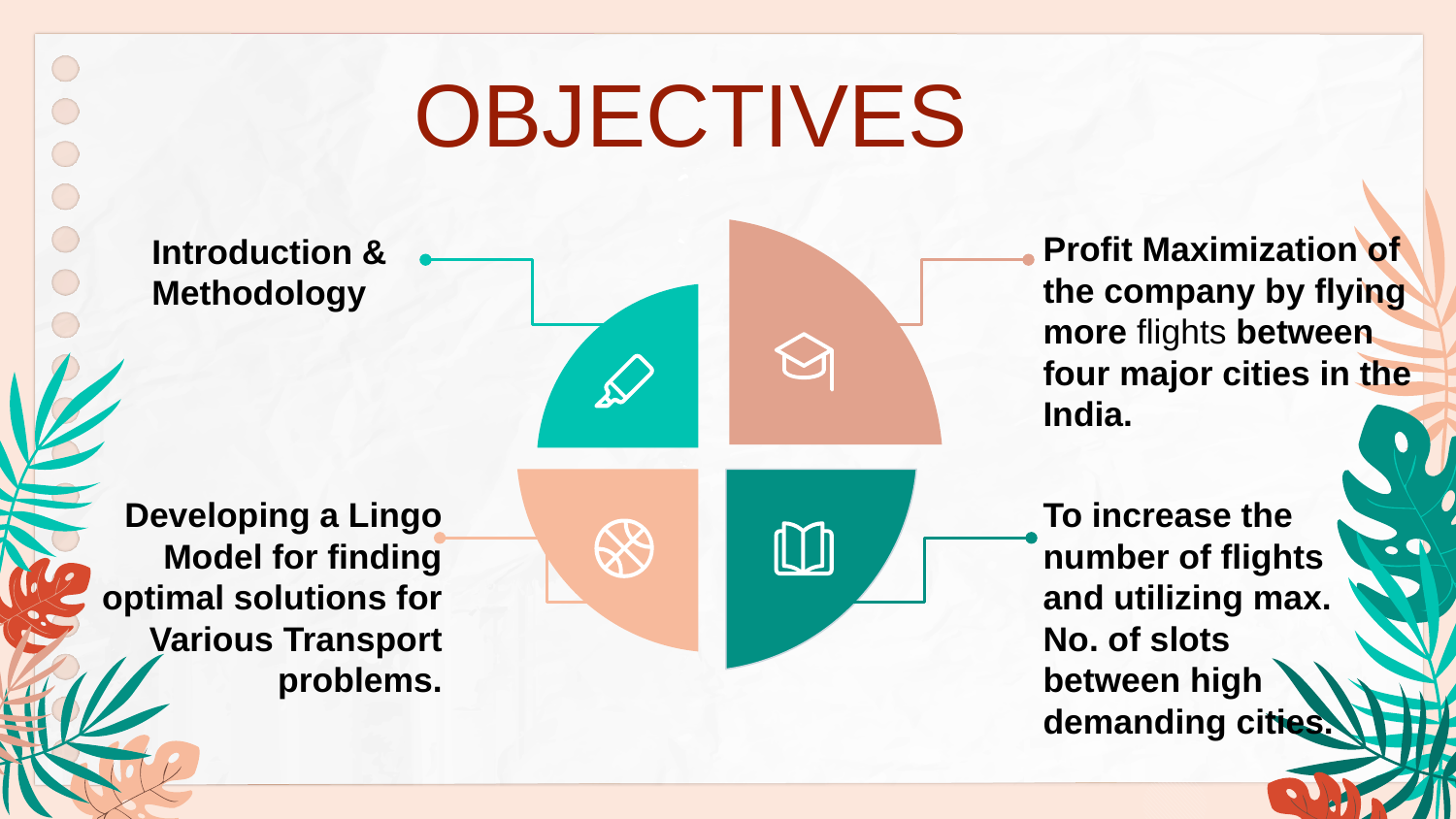

OBJECTIVES
Profit Maximization of the company by flying more flights between four major cities in the India.
Introduction & Methodology

To increase the number of flights and utilizing max. No. of slots between high demanding cities.

Developing a Lingo Model for finding optimal solutions for Various Transport problems.